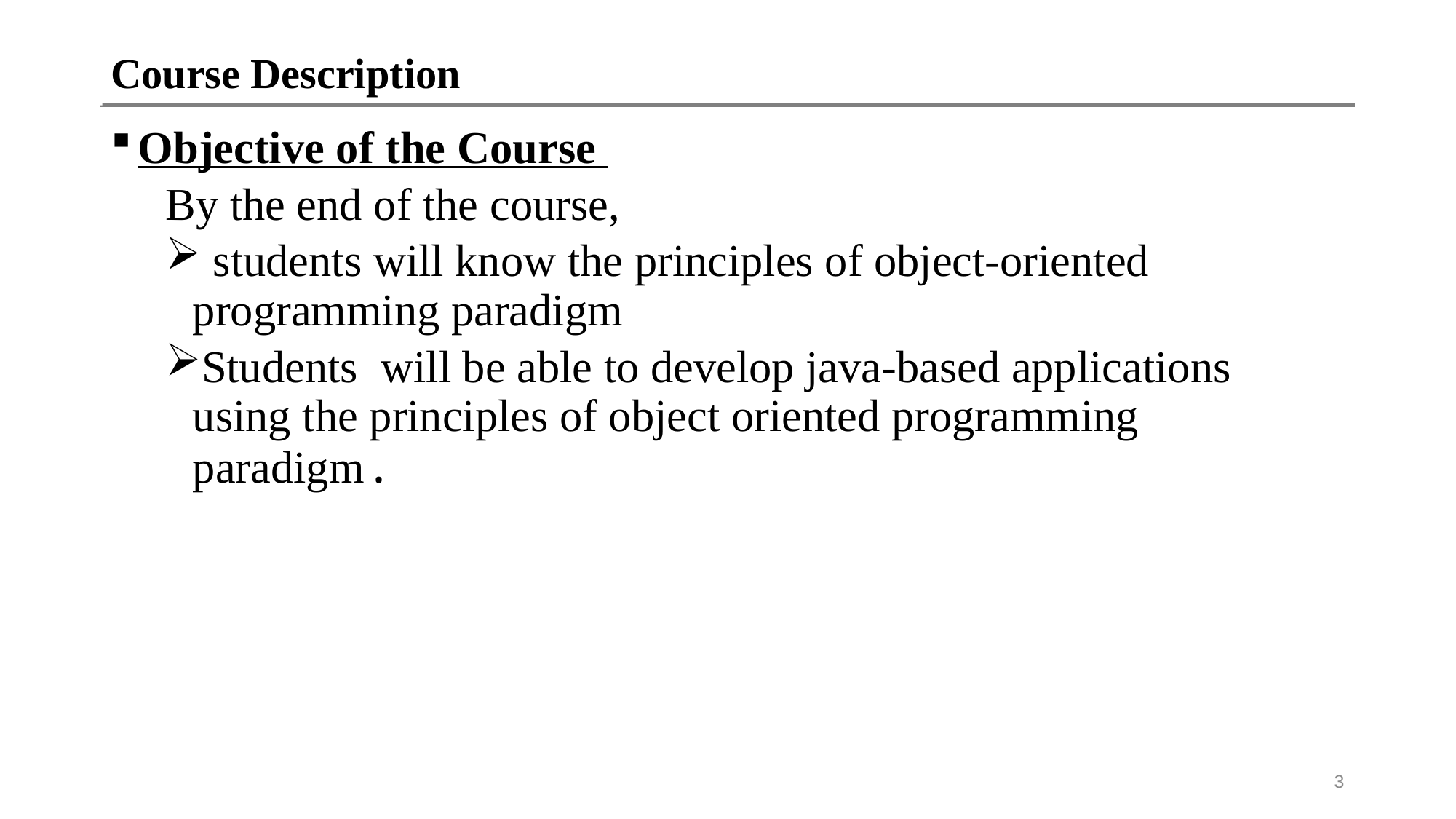

# Course Description
Objective of the Course
By the end of the course,
 students will know the principles of object-oriented programming paradigm
Students  will be able to develop java-based applications  using the principles of object oriented programming paradigm.

3